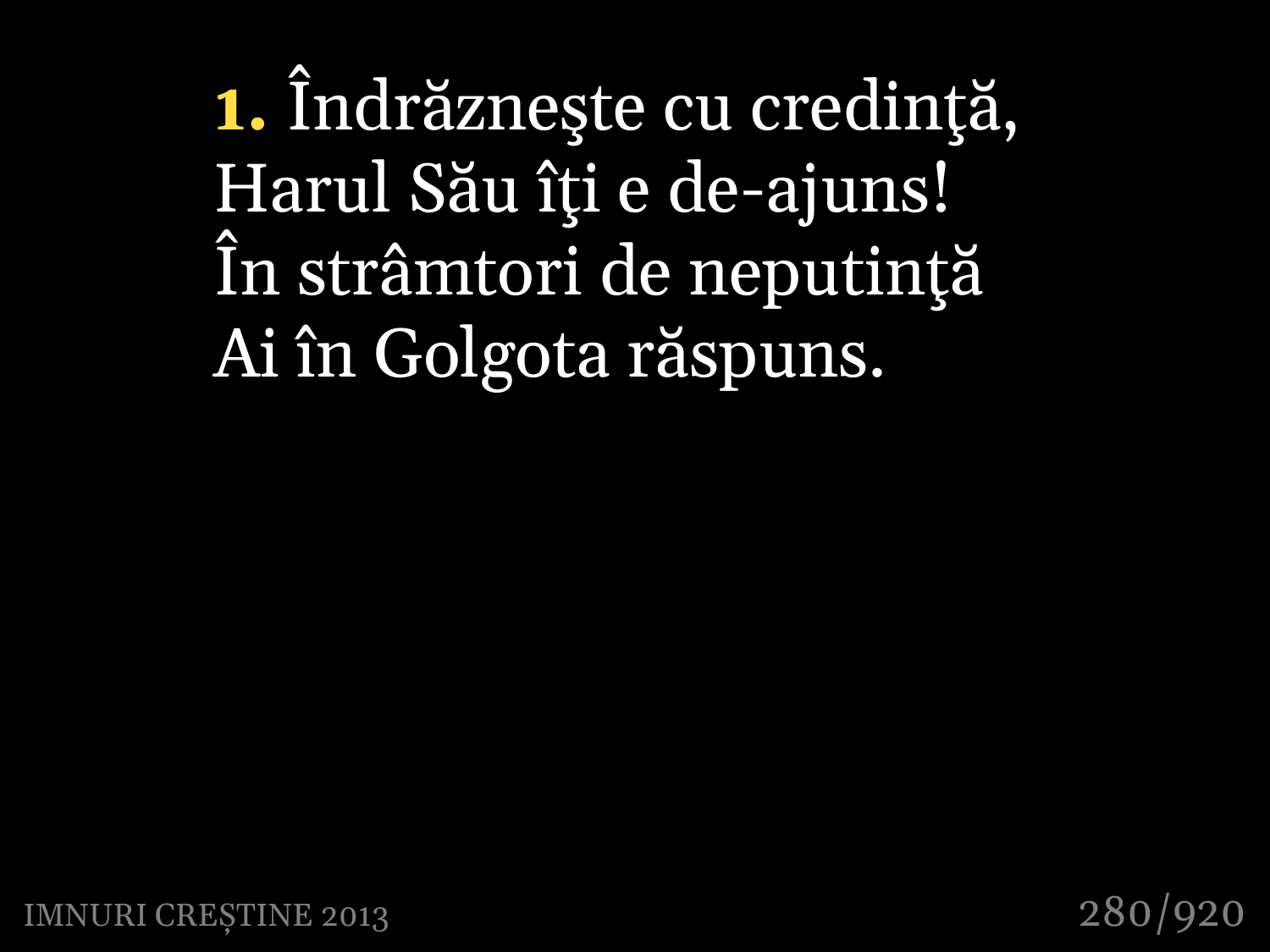

1. Îndrăzneşte cu credinţă,
Harul Său îţi e de-ajuns!
În strâmtori de neputinţă
Ai în Golgota răspuns.
280/920
IMNURI CREȘTINE 2013